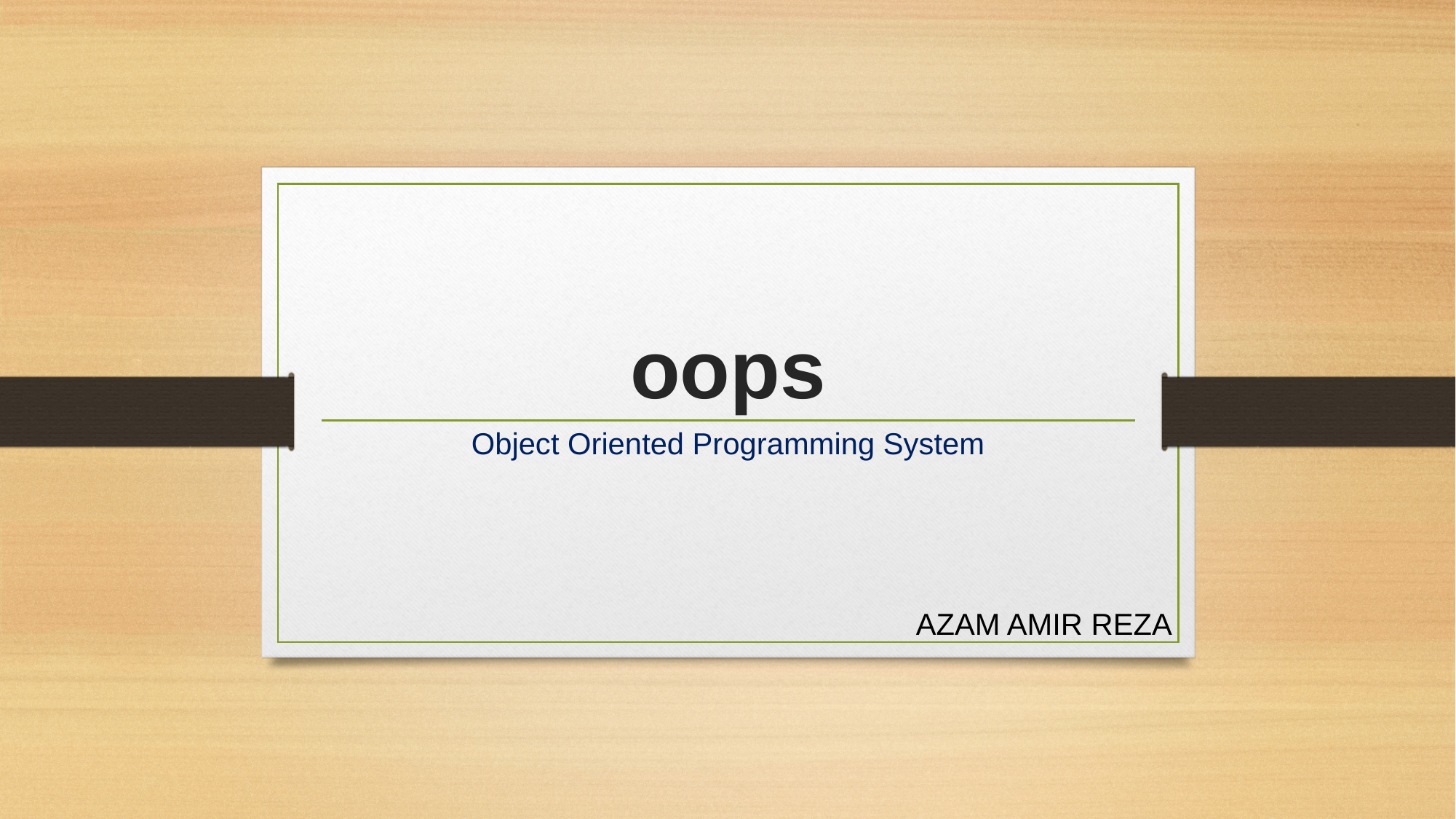

# oops
Object Oriented Programming System
AZAM AMIR REZA